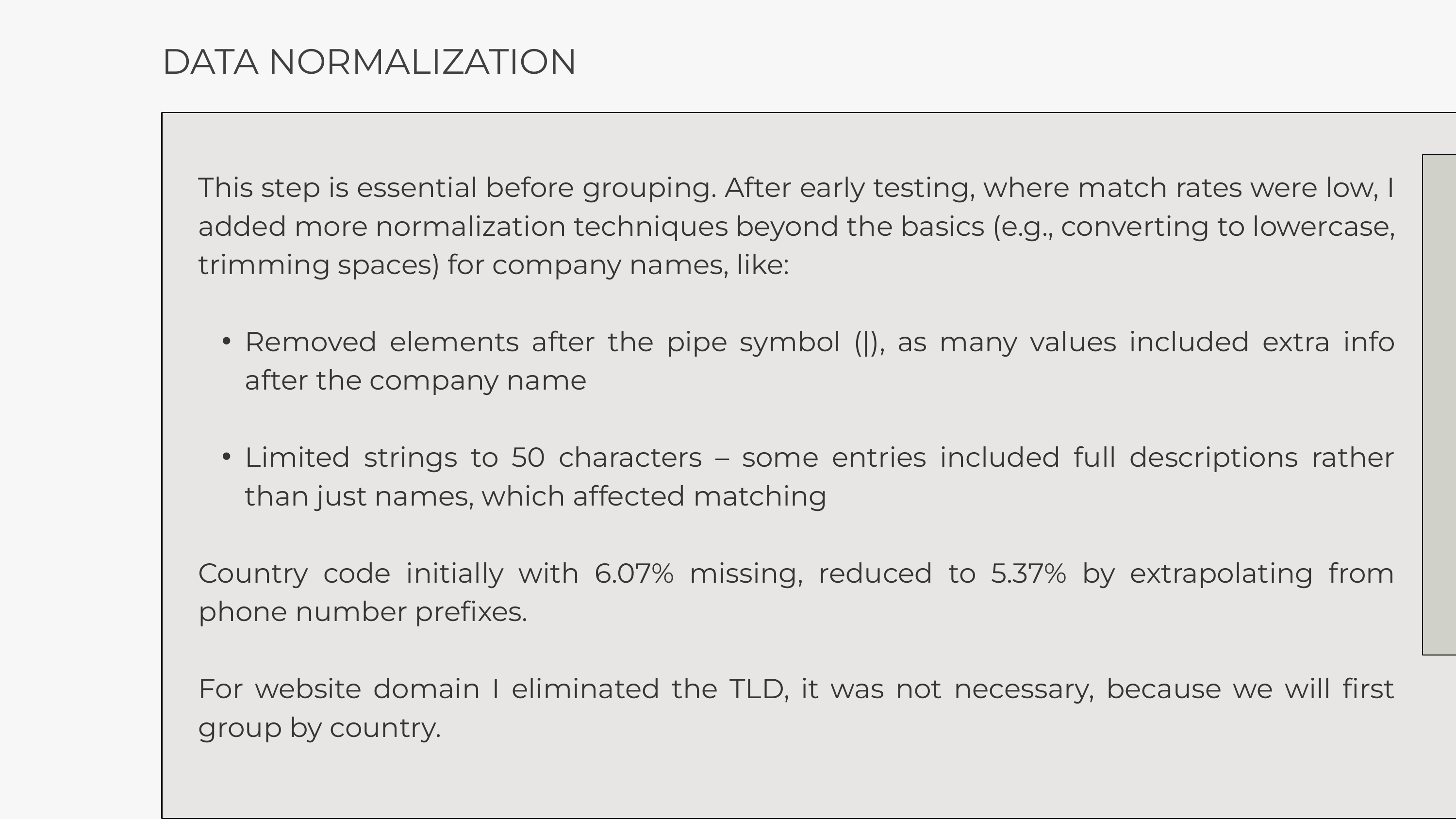

DATA NORMALIZATION

This step is essential before grouping. After early testing, where match rates were low, I added more normalization techniques beyond the basics (e.g., converting to lowercase, trimming spaces) for company names, like:

Removed elements after the pipe symbol (|), as many values included extra info after the company name

Limited strings to 50 characters – some entries included full descriptions rather than just names, which affected matching

Country code initially with 6.07% missing, reduced to 5.37% by extrapolating from phone number prefixes.

For website domain I eliminated the TLD, it was not necessary, because we will first group by country.